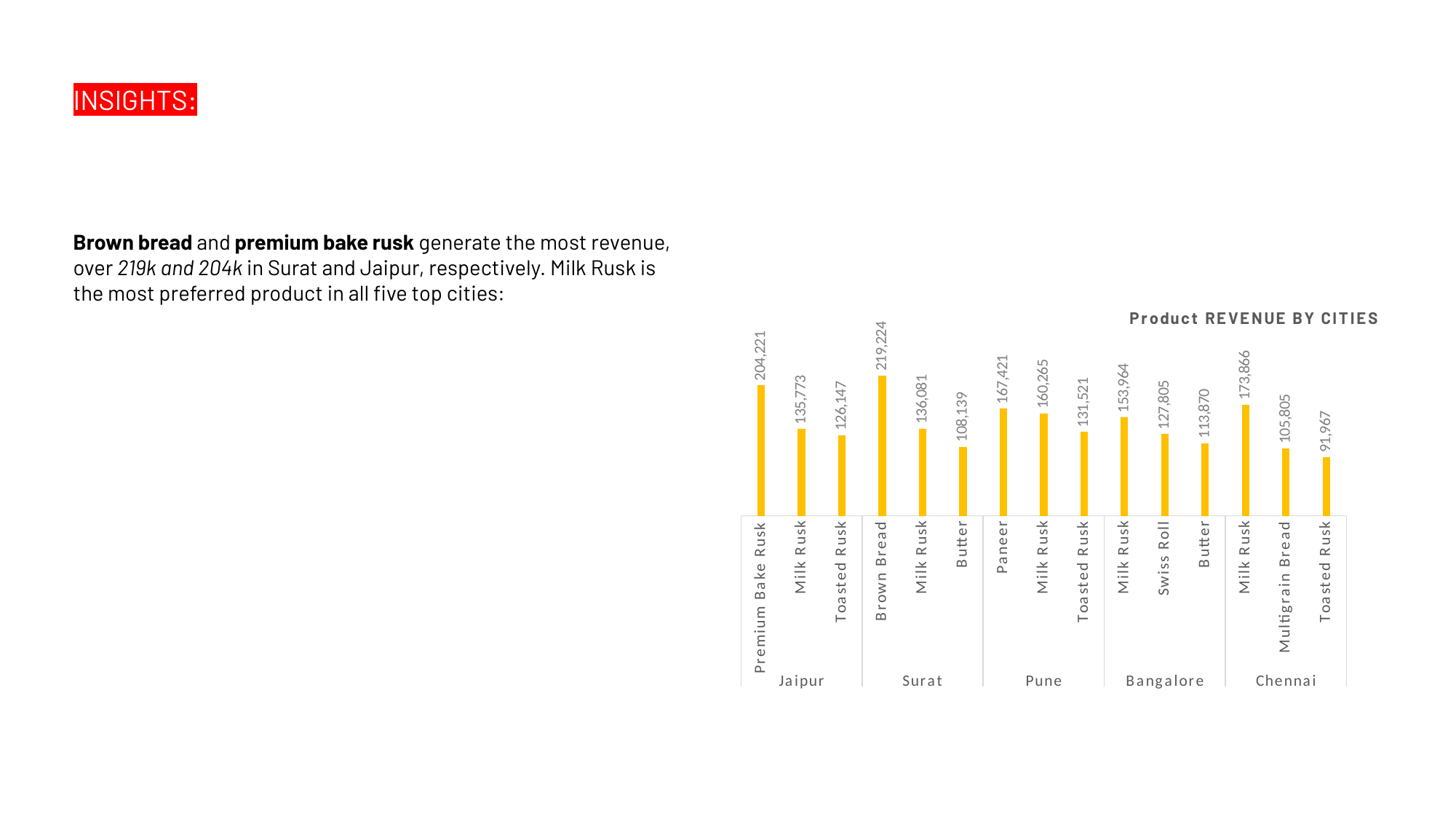

INSIGHTS:
Brown bread and premium bake rusk generate the most revenue, over 219k and 204k in Surat and Jaipur, respectively. Milk Rusk is the most preferred product in all five top cities:

### Chart: Product REVENUE BY CITIES

| Category | Total |
|---|---|
| Premium Bake Rusk | 204221.0 |
| Milk Rusk | 135773.0 |
| Toasted Rusk | 126147.0 |
| Brown Bread | 219224.0 |
| Milk Rusk | 136081.0 |
| Butter | 108139.0 |
| Paneer | 167421.0 |
| Milk Rusk | 160265.0 |
| Toasted Rusk | 131521.0 |
| Milk Rusk | 153964.0 |
| Swiss Roll | 127805.0 |
| Butter | 113870.0 |
| Milk Rusk | 173866.0 |
| Multigrain Bread | 105805.0 |
| Toasted Rusk | 91967.0 |